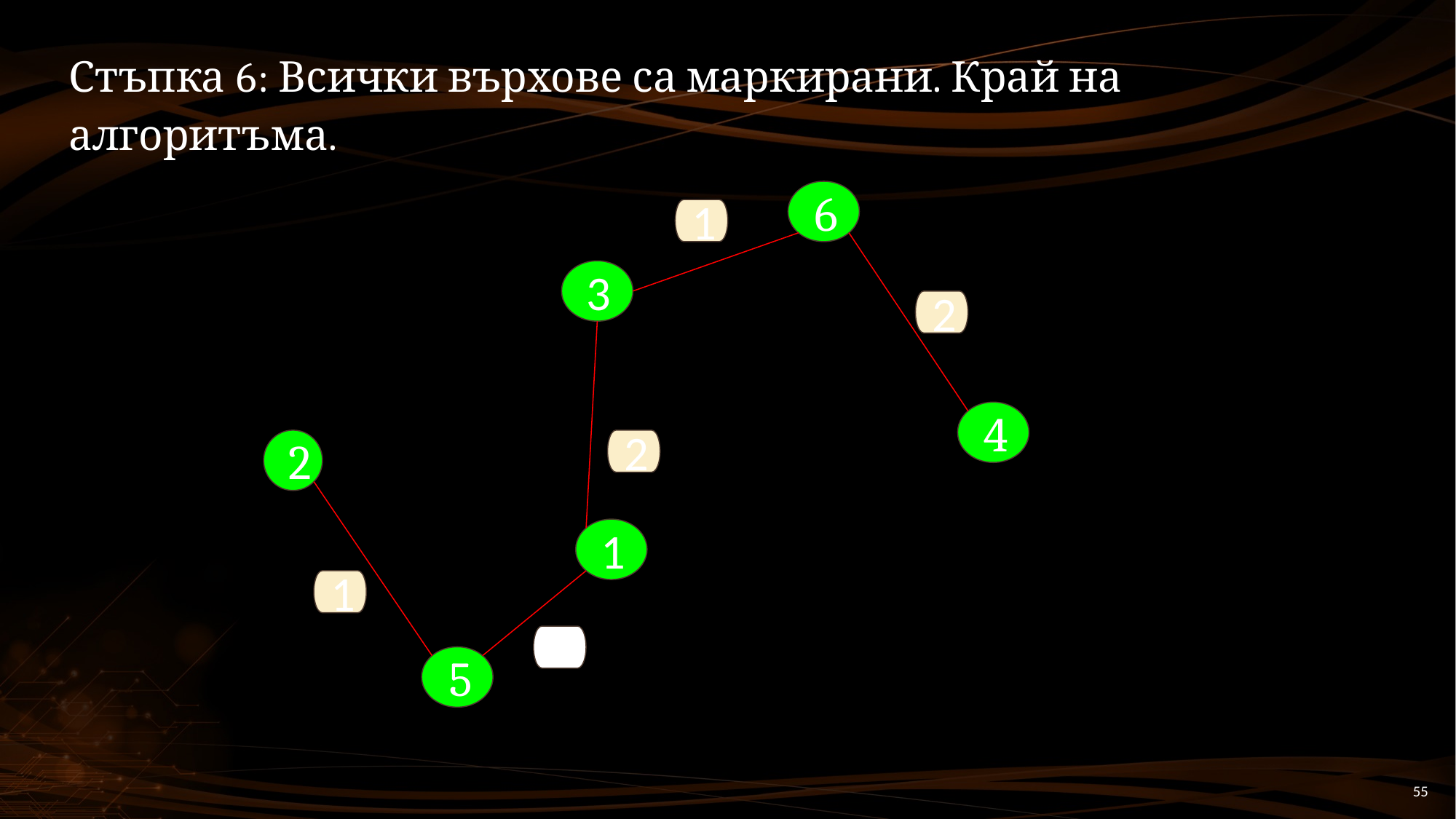

Стъпка 6: Всички върхове са маркирани. Край на алгоритъма.

6
1
3
2
4
2
2
1
1
1
5
55